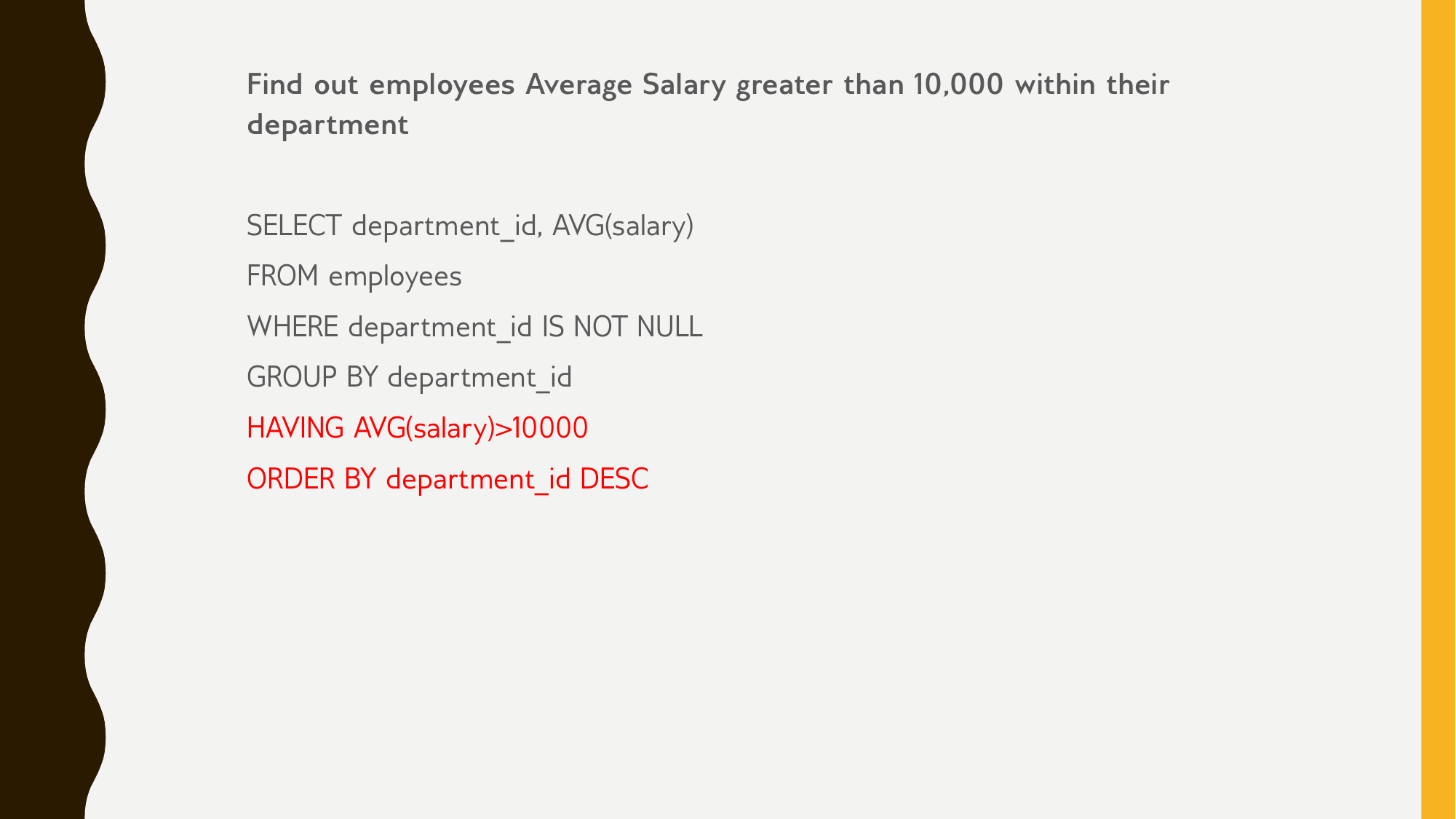

Find out employees Average Salary greater than 10,000 within their department

SELECT department_id, AVG(salary)
FROM employees
WHERE department_id IS NOT NULL
GROUP BY department_id
HAVING AVG(salary)>10000
ORDER BY department_id DESC